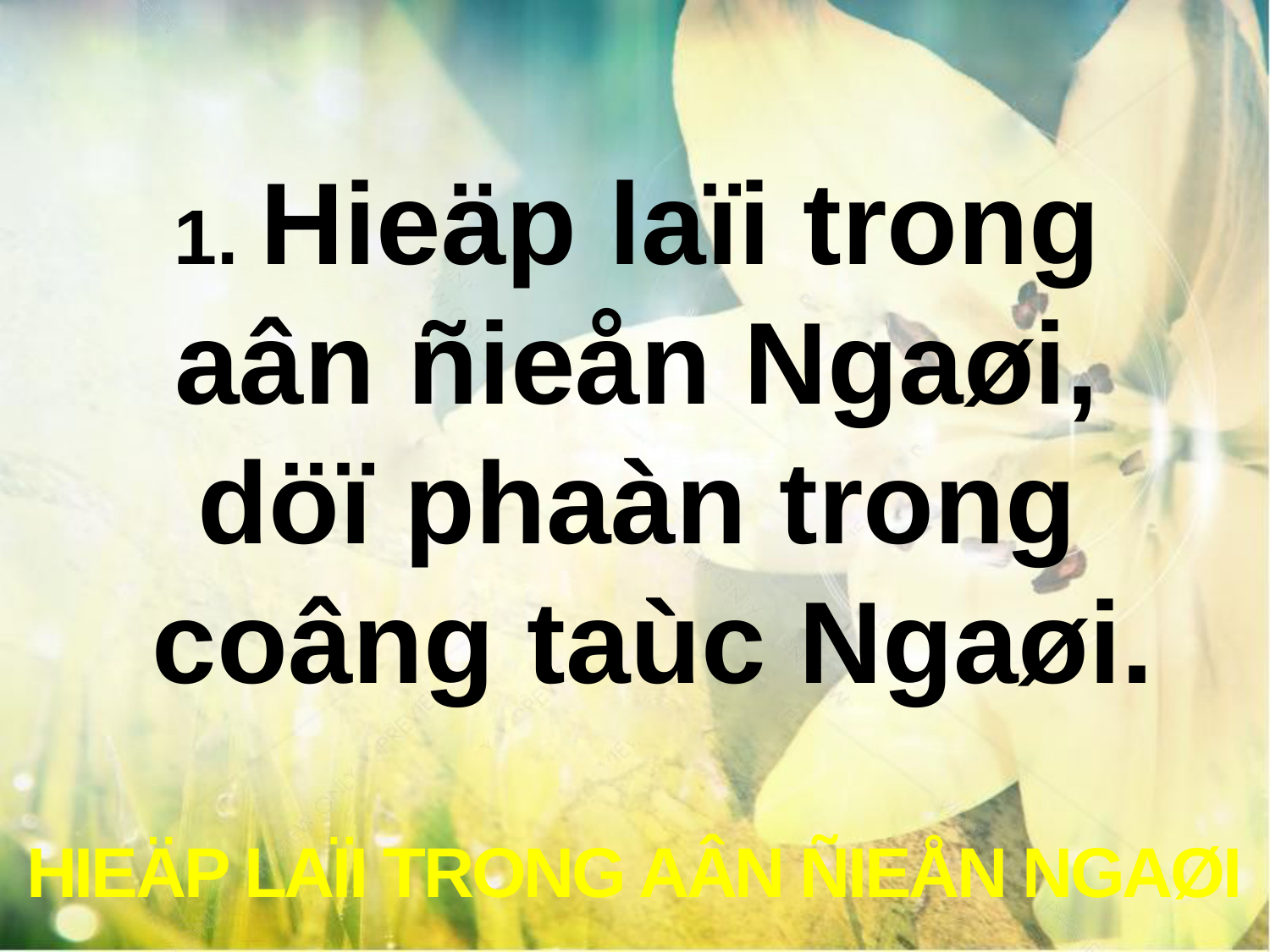

1. Hieäp laïi trong
aân ñieån Ngaøi,
döï phaàn trong
coâng taùc Ngaøi.
HIEÄP LAÏI TRONG AÂN ÑIEÅN NGAØI